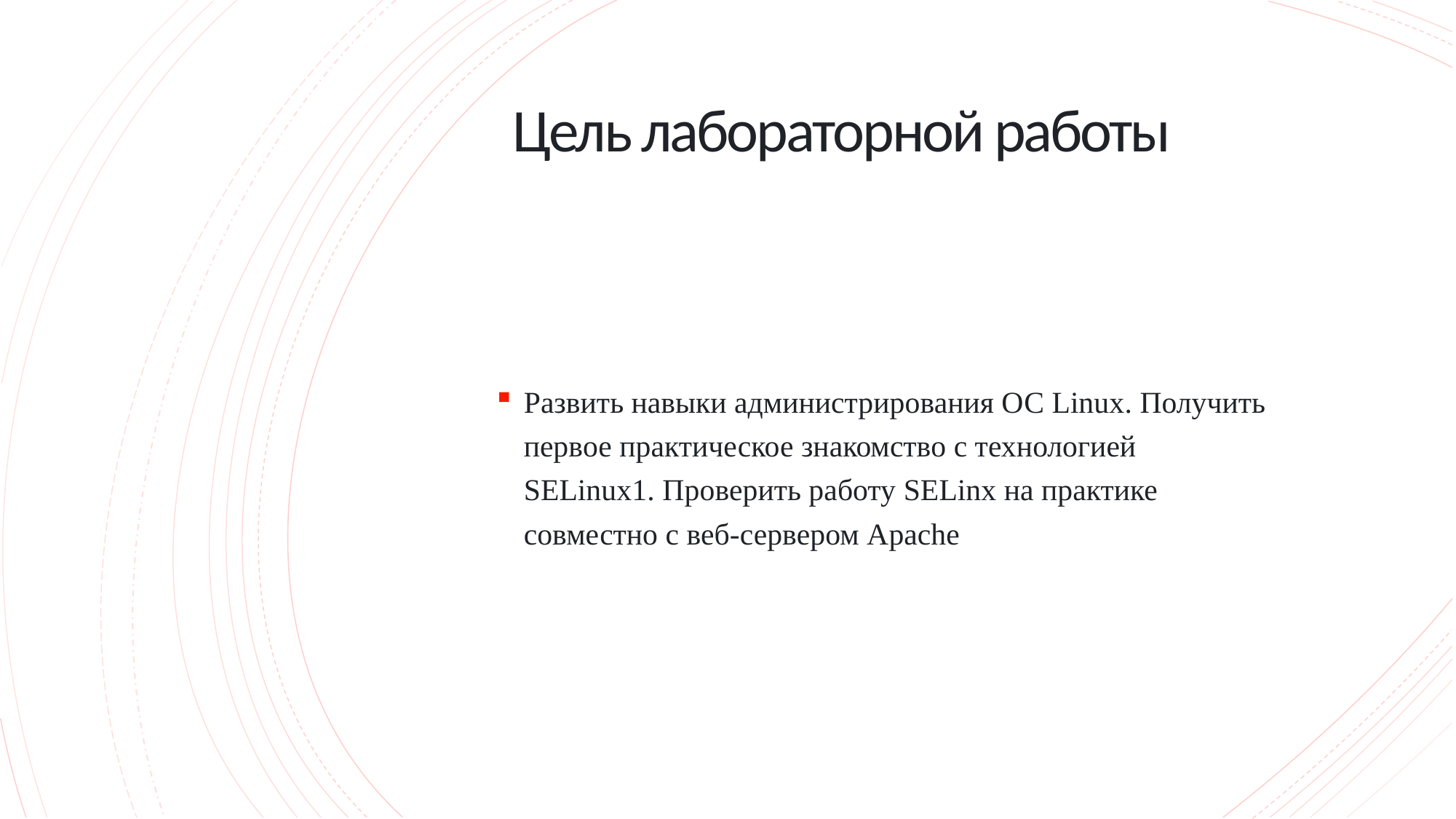

# Цель лабораторной работы

Развить навыки администрирования ОС Linux. Получить первое практическое знакомство с технологией SELinux1. Проверить работу SELinx на практике совместно с веб-сервером Apache